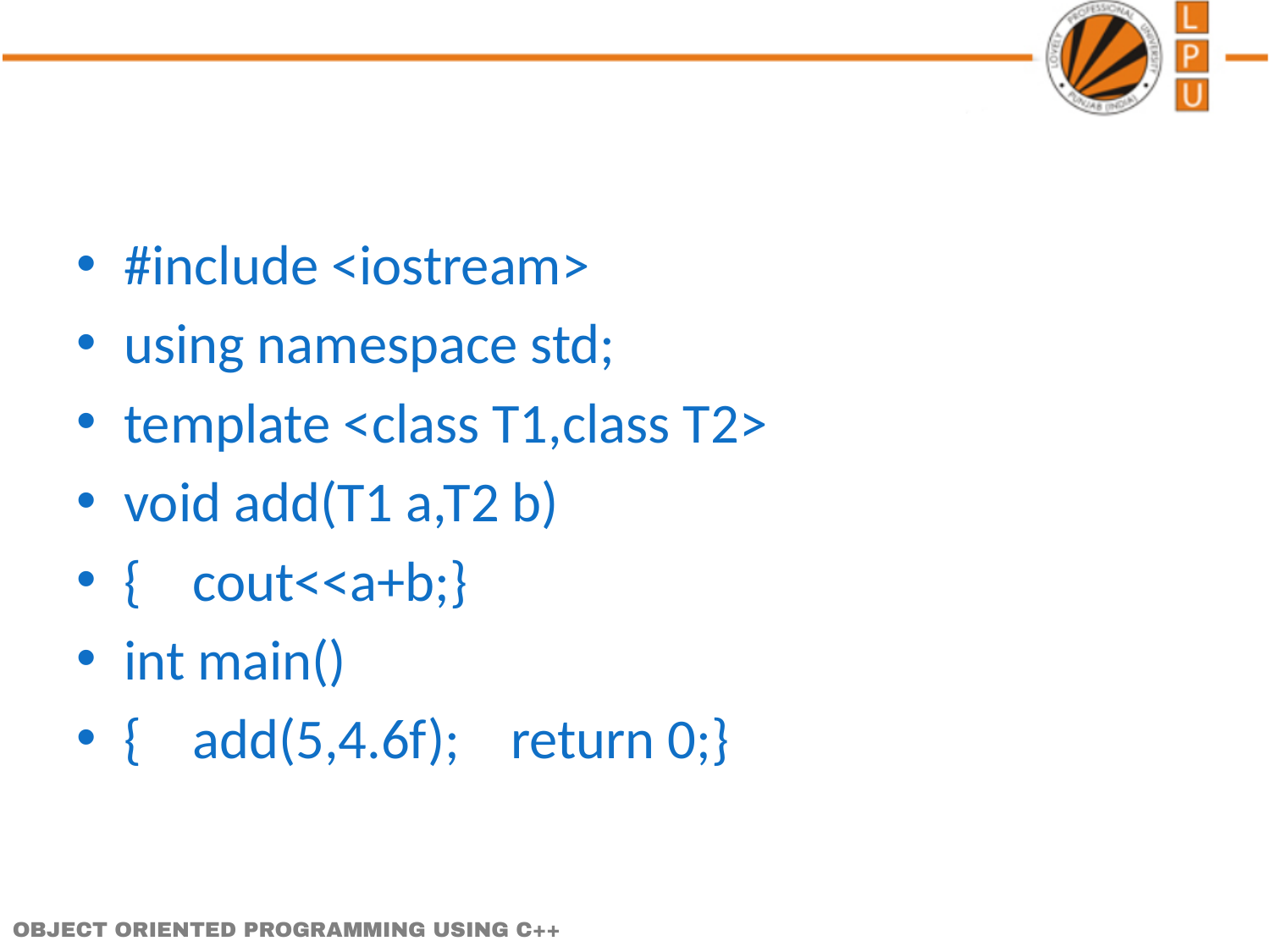

#
#include <iostream>
using namespace std;
template <class T1,class T2>
void add(T1 a,T2 b)
{    cout<<a+b;}
int main()
{    add(5,4.6f);    return 0;}